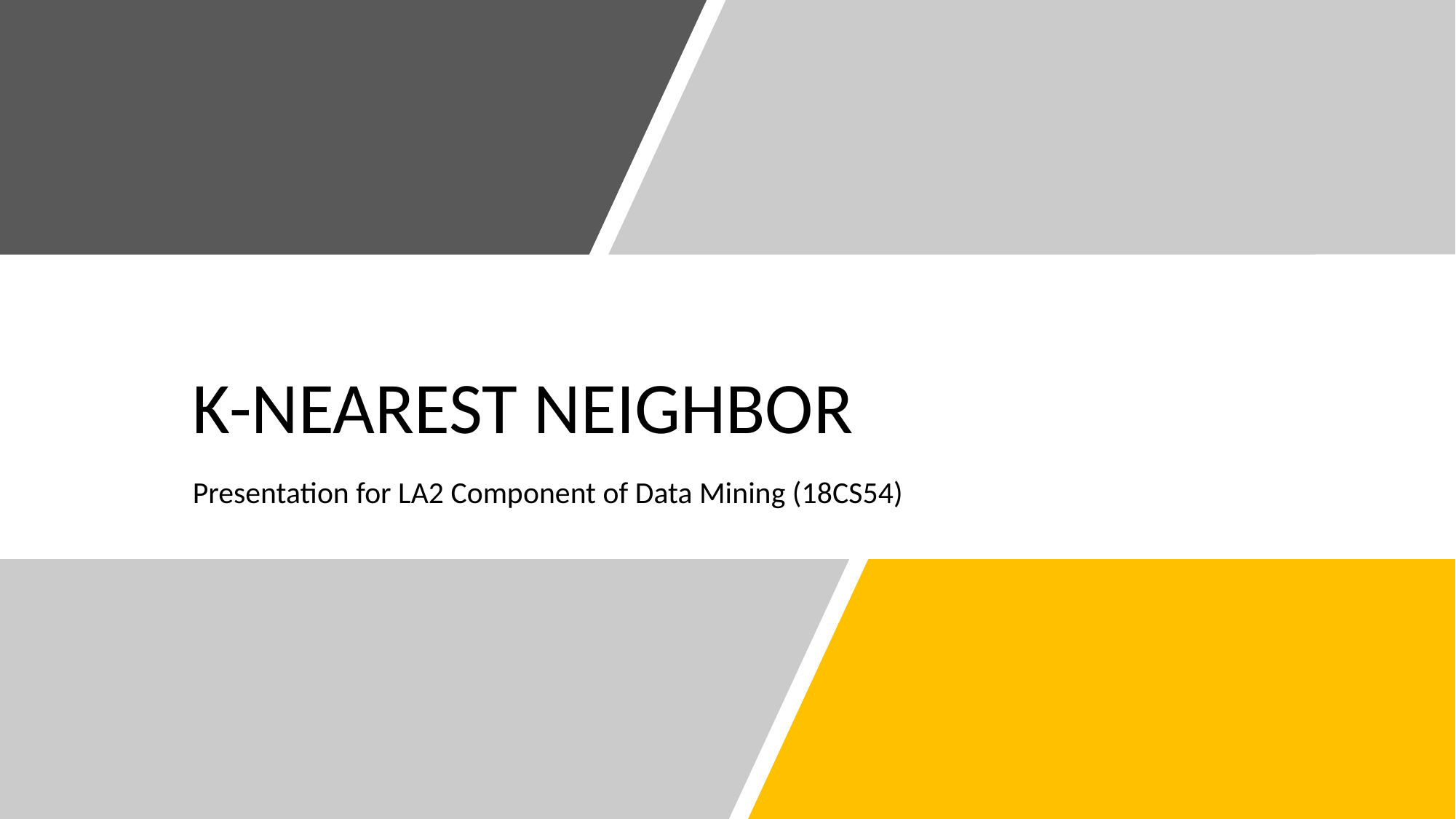

# K-NEAREST NEIGHBOR
Presentation for LA2 Component of Data Mining (18CS54)